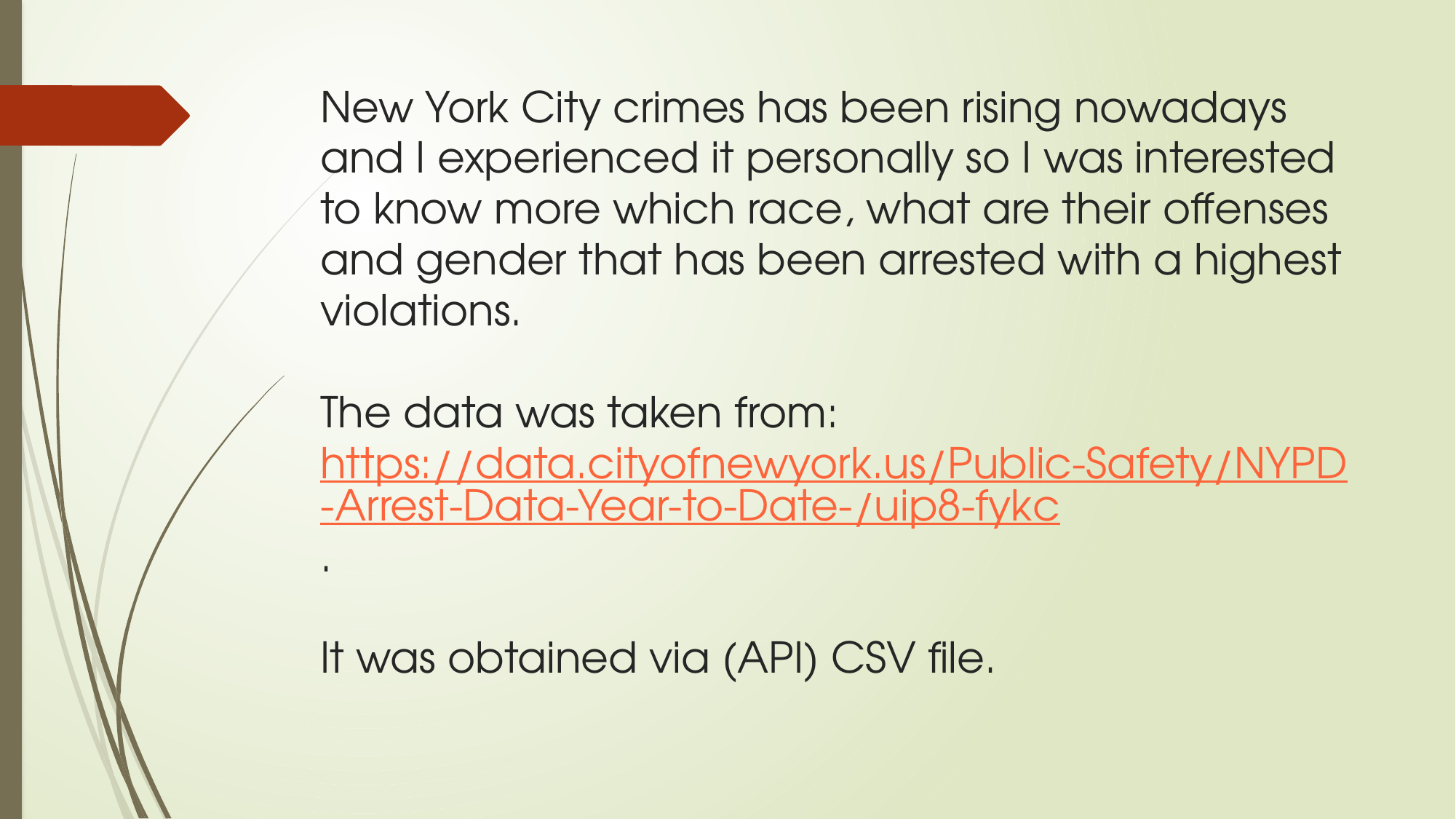

# New York City crimes has been rising nowadays and I experienced it personally so I was interested to know more which race, what are their offenses and gender that has been arrested with a highest violations. The data was taken from: https://data.cityofnewyork.us/Public-Safety/NYPD-Arrest-Data-Year-to-Date-/uip8-fykc. It was obtained via (API) CSV file.